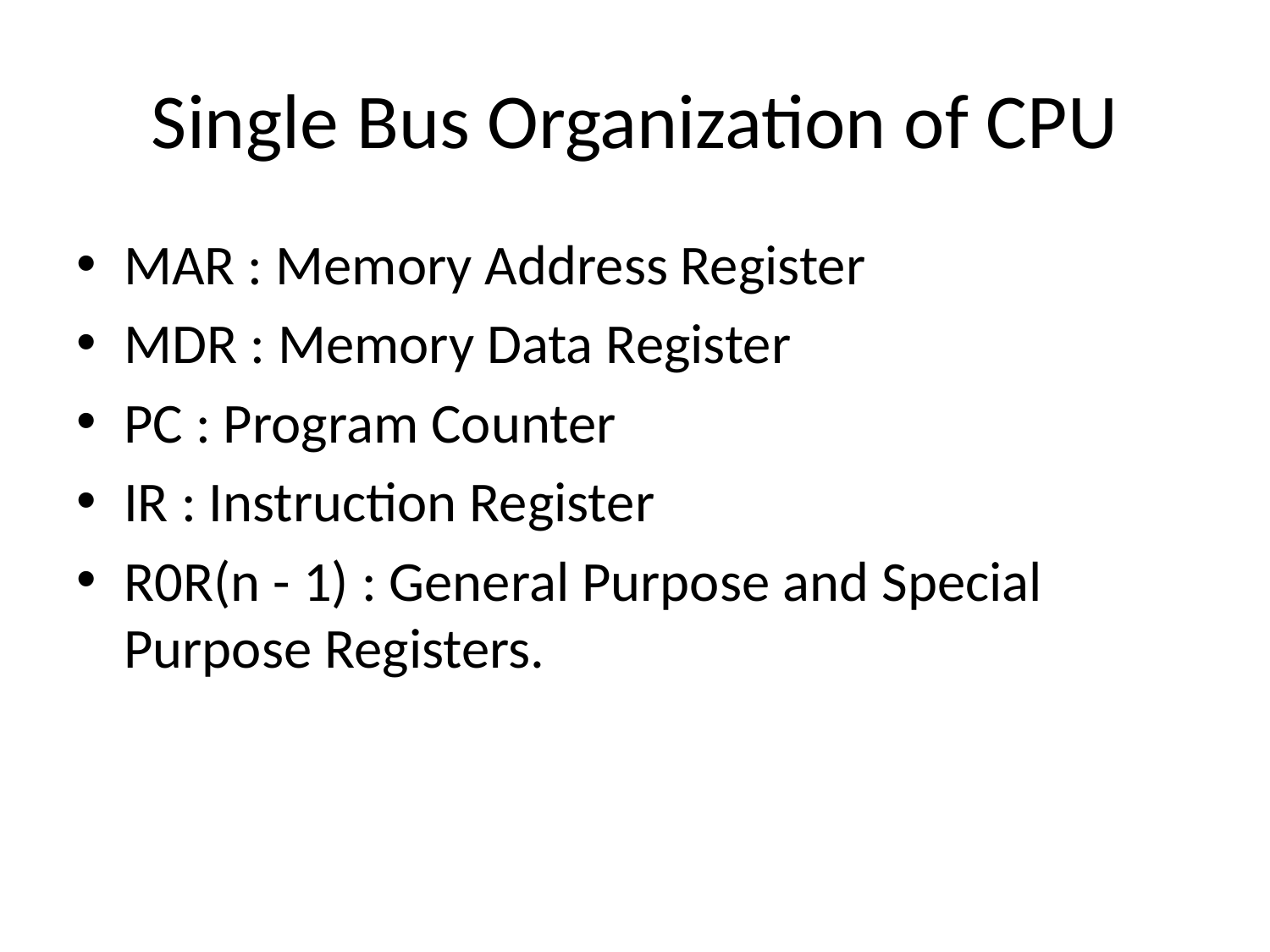

# Single ­Bus Organization of CPU
MAR : Memory Address Register
MDR : Memory Data Register
PC : Program Counter
IR : Instruction Register
R0­R(n - 1) : General Purpose and Special Purpose Registers.